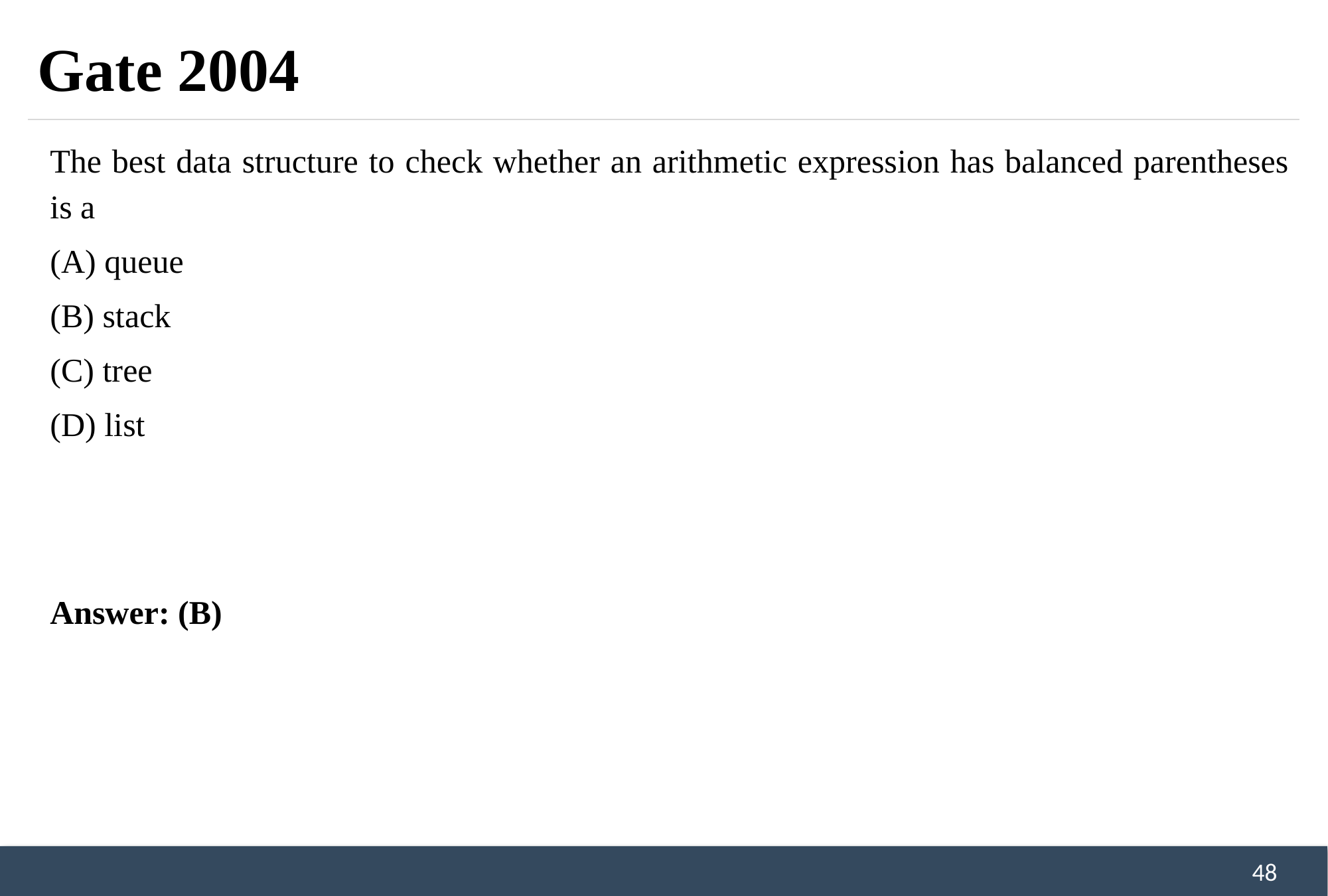

# Gate 2004
The best data structure to check whether an arithmetic expression has balanced parentheses is a
(A) queue
(B) stack
(C) tree
(D) list
Answer: (B)